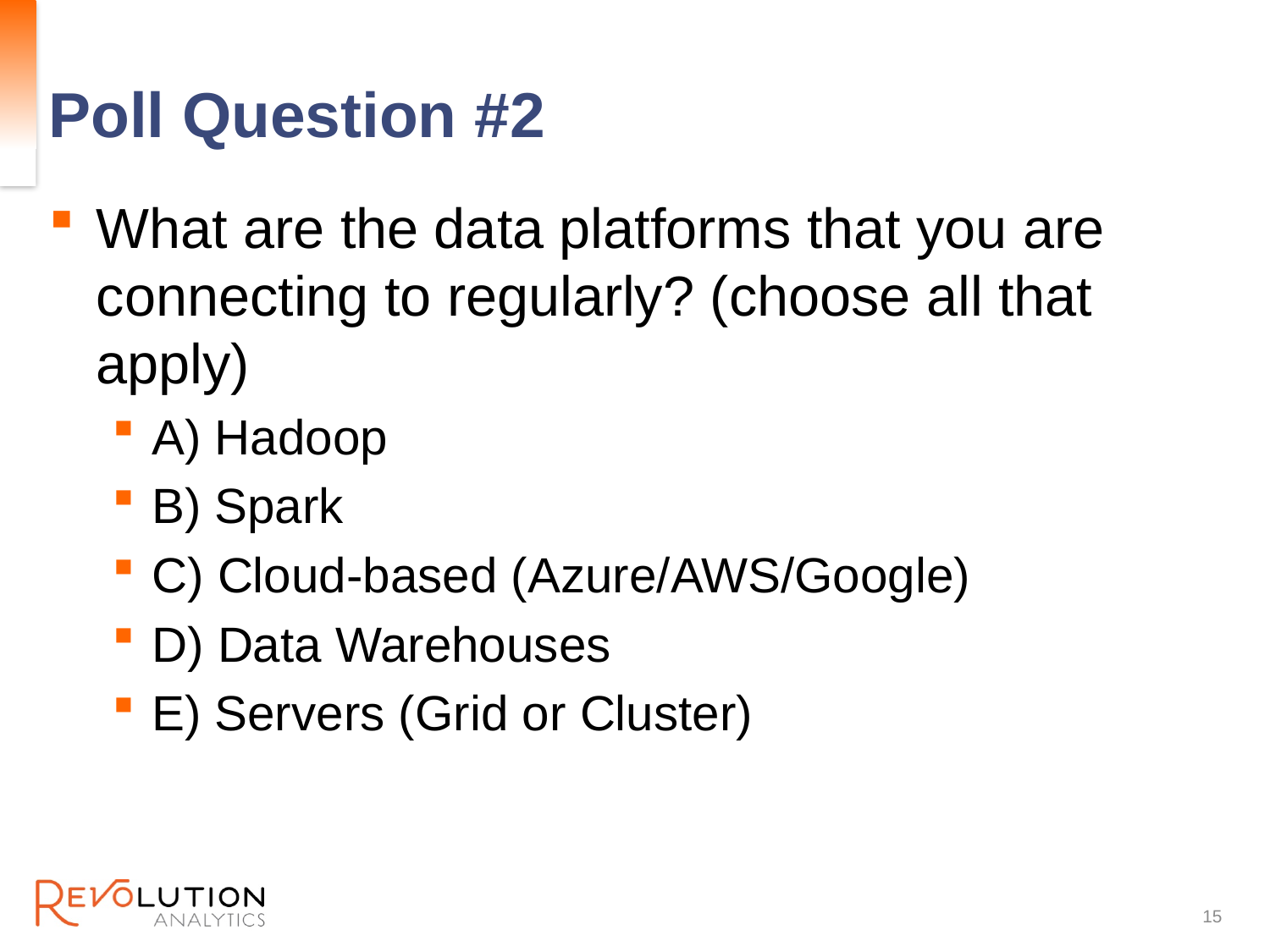

# Poll Question #2
What are the data platforms that you are connecting to regularly? (choose all that apply)
A) Hadoop
B) Spark
C) Cloud-based (Azure/AWS/Google)
D) Data Warehouses
E) Servers (Grid or Cluster)
15